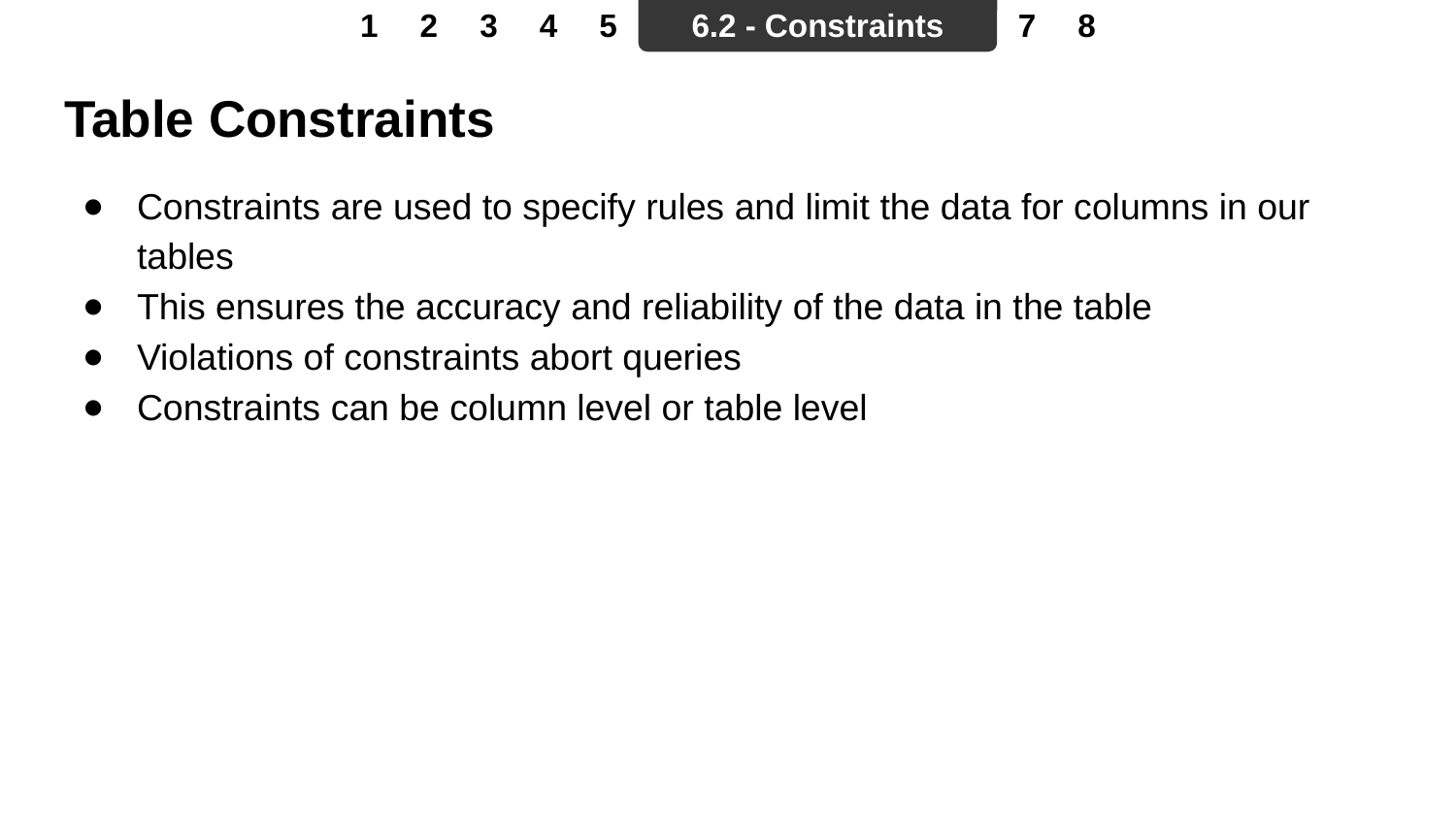

1
2
3
4
5
6.2 - Constraints
7
8

# Table Constraints
Constraints are used to specify rules and limit the data for columns in our tables
This ensures the accuracy and reliability of the data in the table
Violations of constraints abort queries
Constraints can be column level or table level